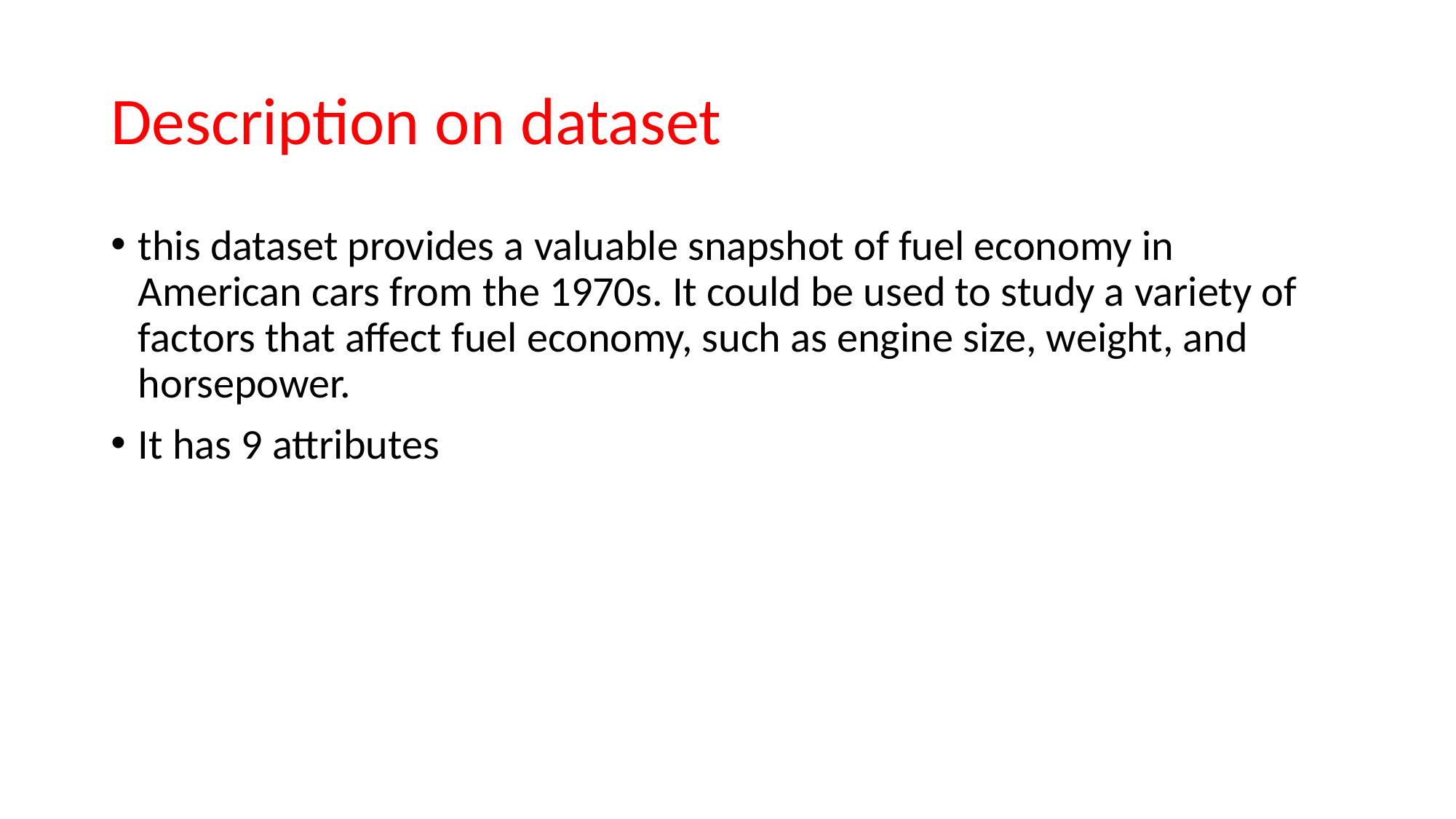

# Description on dataset
this dataset provides a valuable snapshot of fuel economy in American cars from the 1970s. It could be used to study a variety of factors that affect fuel economy, such as engine size, weight, and horsepower.
It has 9 attributes